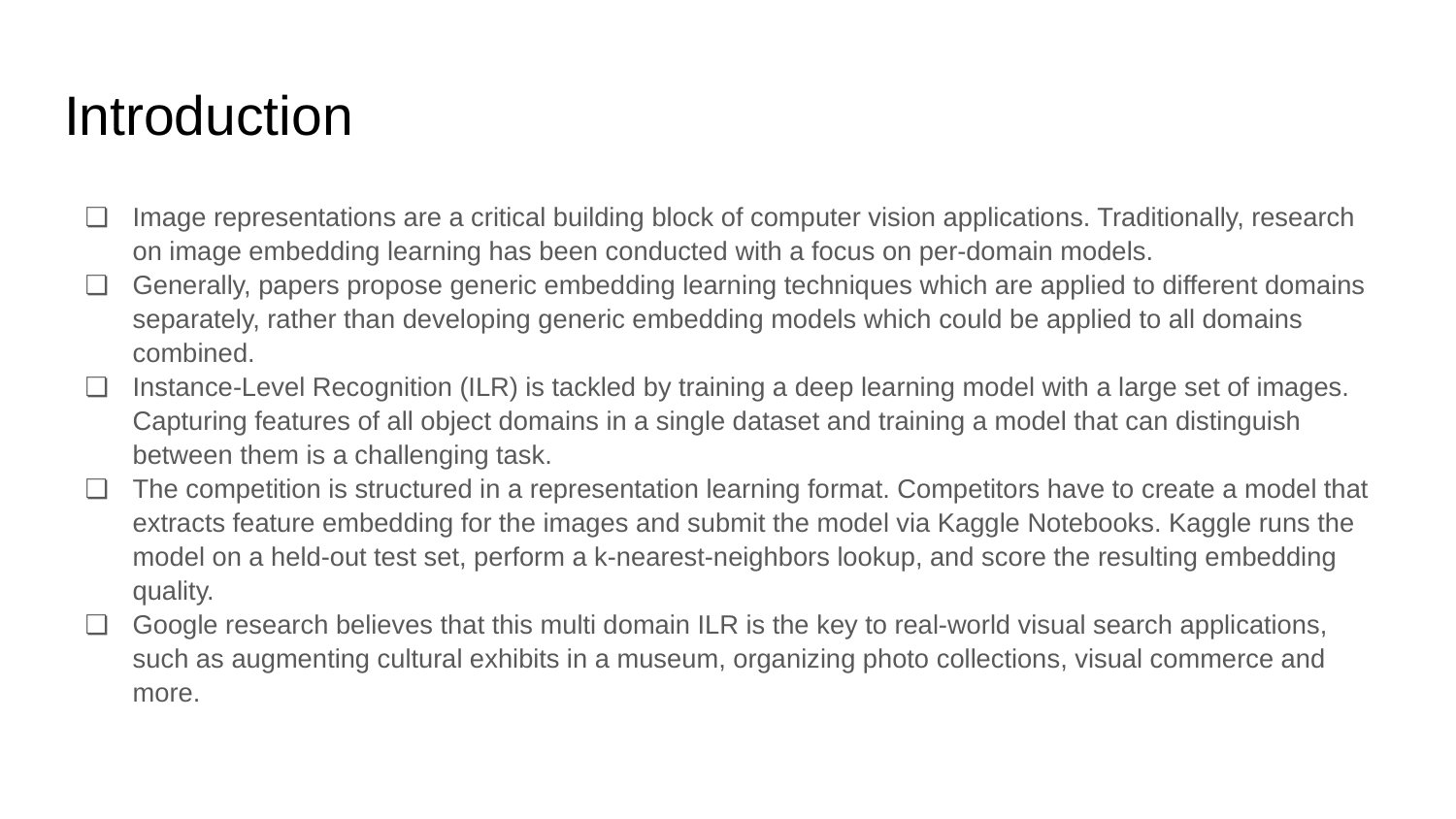

# Introduction
Image representations are a critical building block of computer vision applications. Traditionally, research on image embedding learning has been conducted with a focus on per-domain models.
Generally, papers propose generic embedding learning techniques which are applied to different domains separately, rather than developing generic embedding models which could be applied to all domains combined.
Instance-Level Recognition (ILR) is tackled by training a deep learning model with a large set of images. Capturing features of all object domains in a single dataset and training a model that can distinguish between them is a challenging task.
The competition is structured in a representation learning format. Competitors have to create a model that extracts feature embedding for the images and submit the model via Kaggle Notebooks. Kaggle runs the model on a held-out test set, perform a k-nearest-neighbors lookup, and score the resulting embedding quality.
Google research believes that this multi domain ILR is the key to real-world visual search applications, such as augmenting cultural exhibits in a museum, organizing photo collections, visual commerce and more.